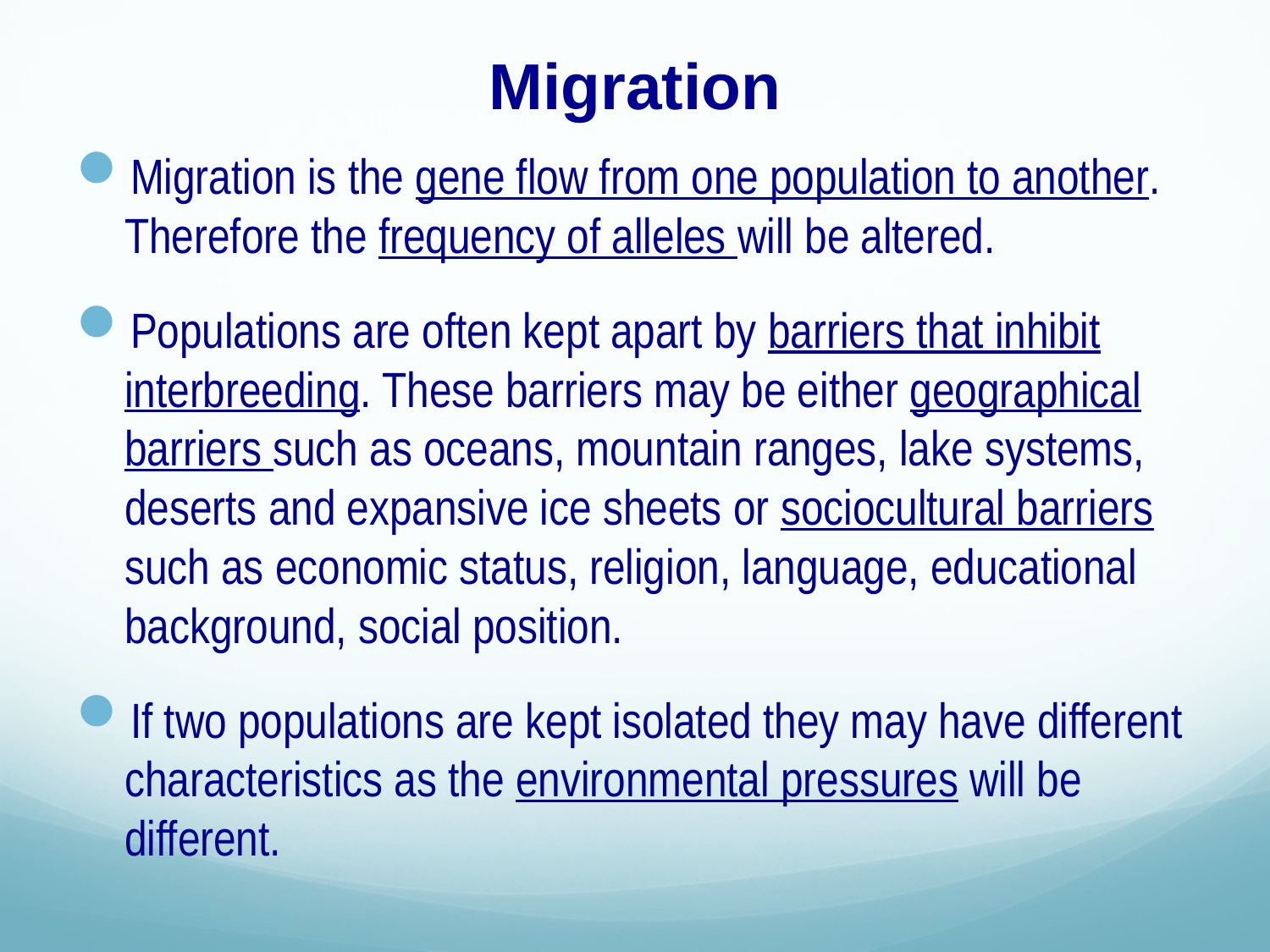

# Migration
Migration is the gene flow from one population to another. Therefore the frequency of alleles will be altered.
Populations are often kept apart by barriers that inhibit interbreeding. These barriers may be either geographical barriers such as oceans, mountain ranges, lake systems, deserts and expansive ice sheets or sociocultural barriers such as economic status, religion, language, educational background, social position.
If two populations are kept isolated they may have different characteristics as the environmental pressures will be different.